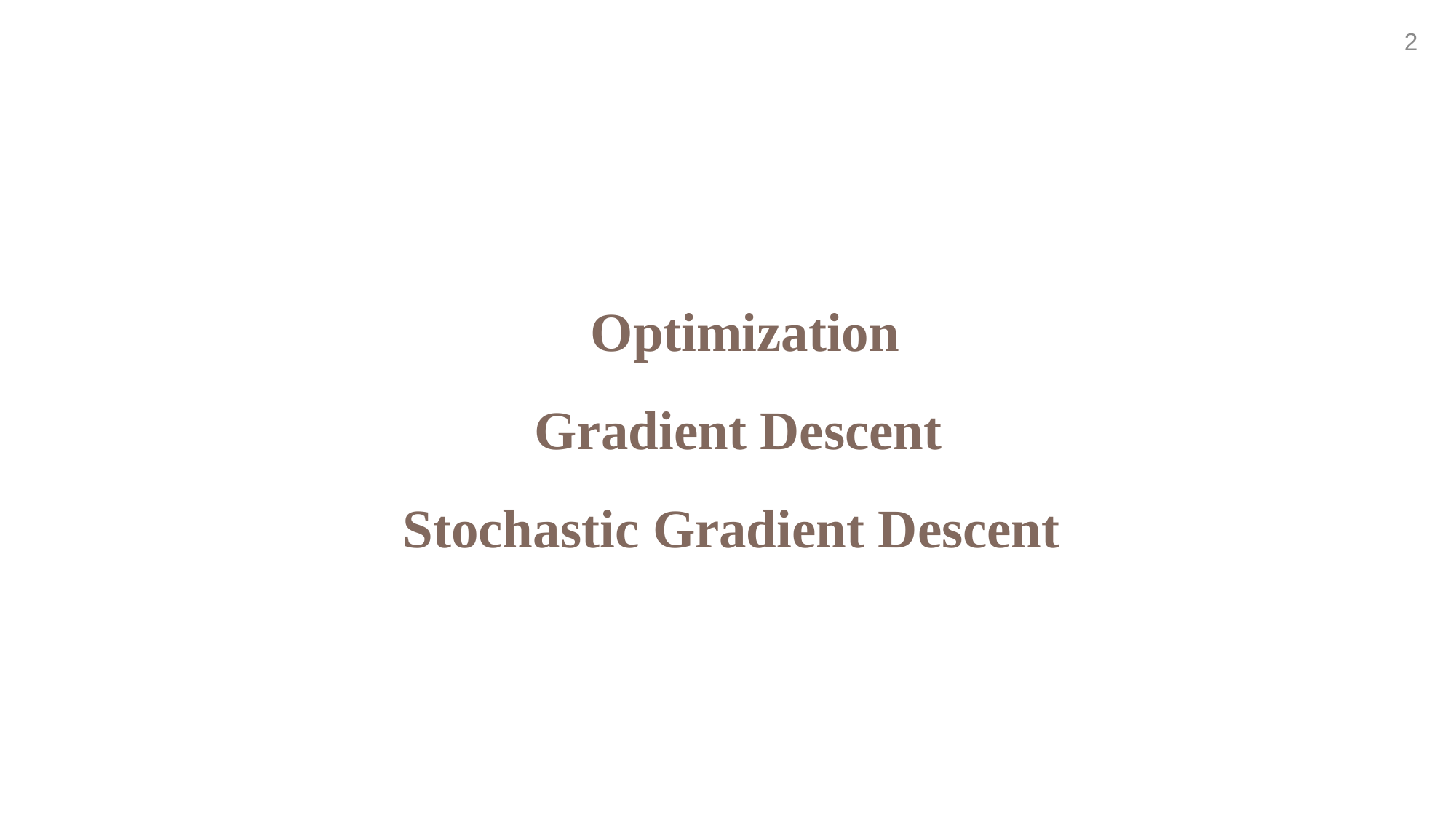

2
Optimization
Gradient Descent
Stochastic Gradient Descent